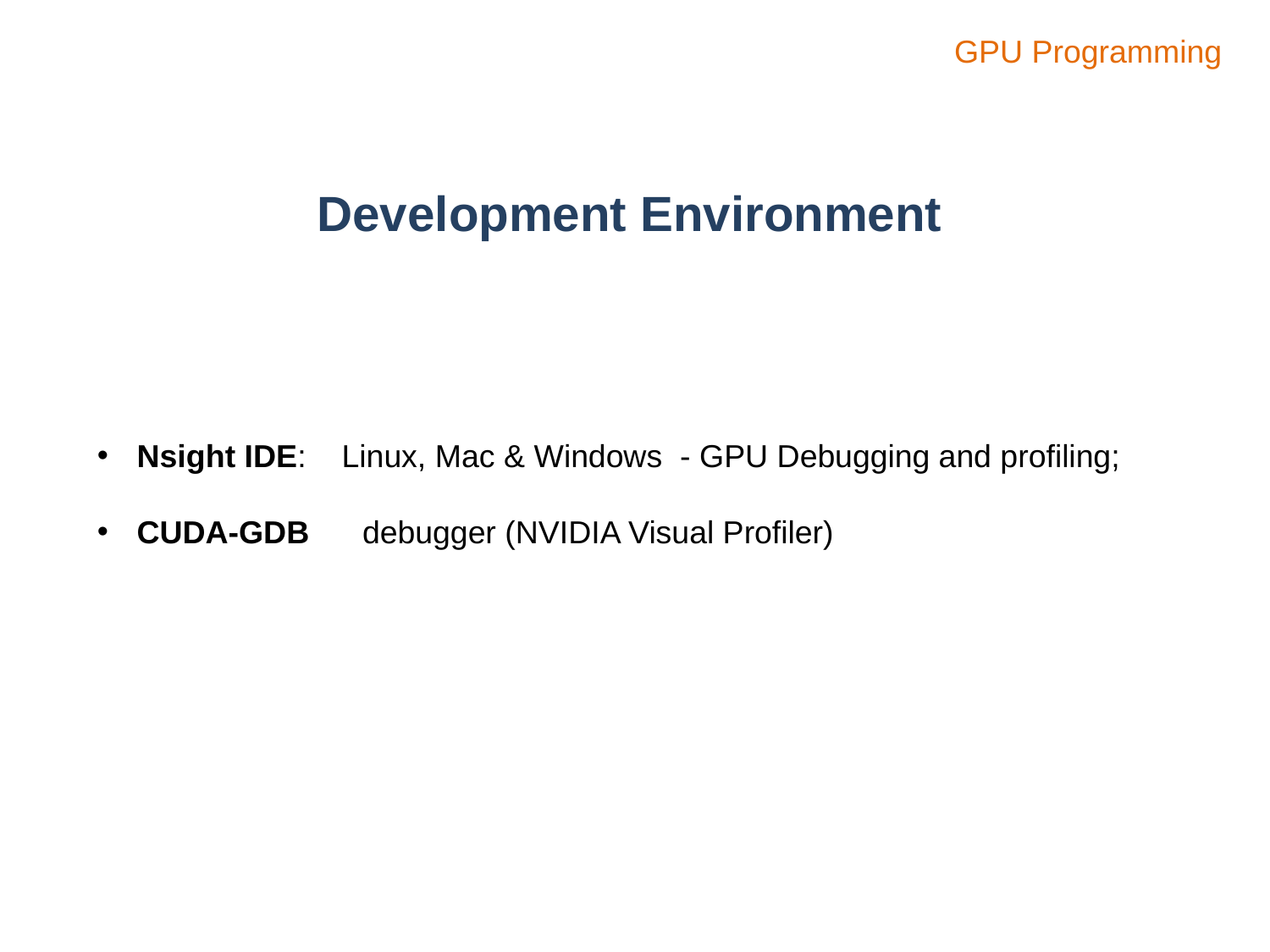

GPU Programming
Development Environment
Nsight IDE:    Linux, Mac & Windows  - GPU Debugging and profiling;
CUDA-GDB      debugger (NVIDIA Visual Profiler)